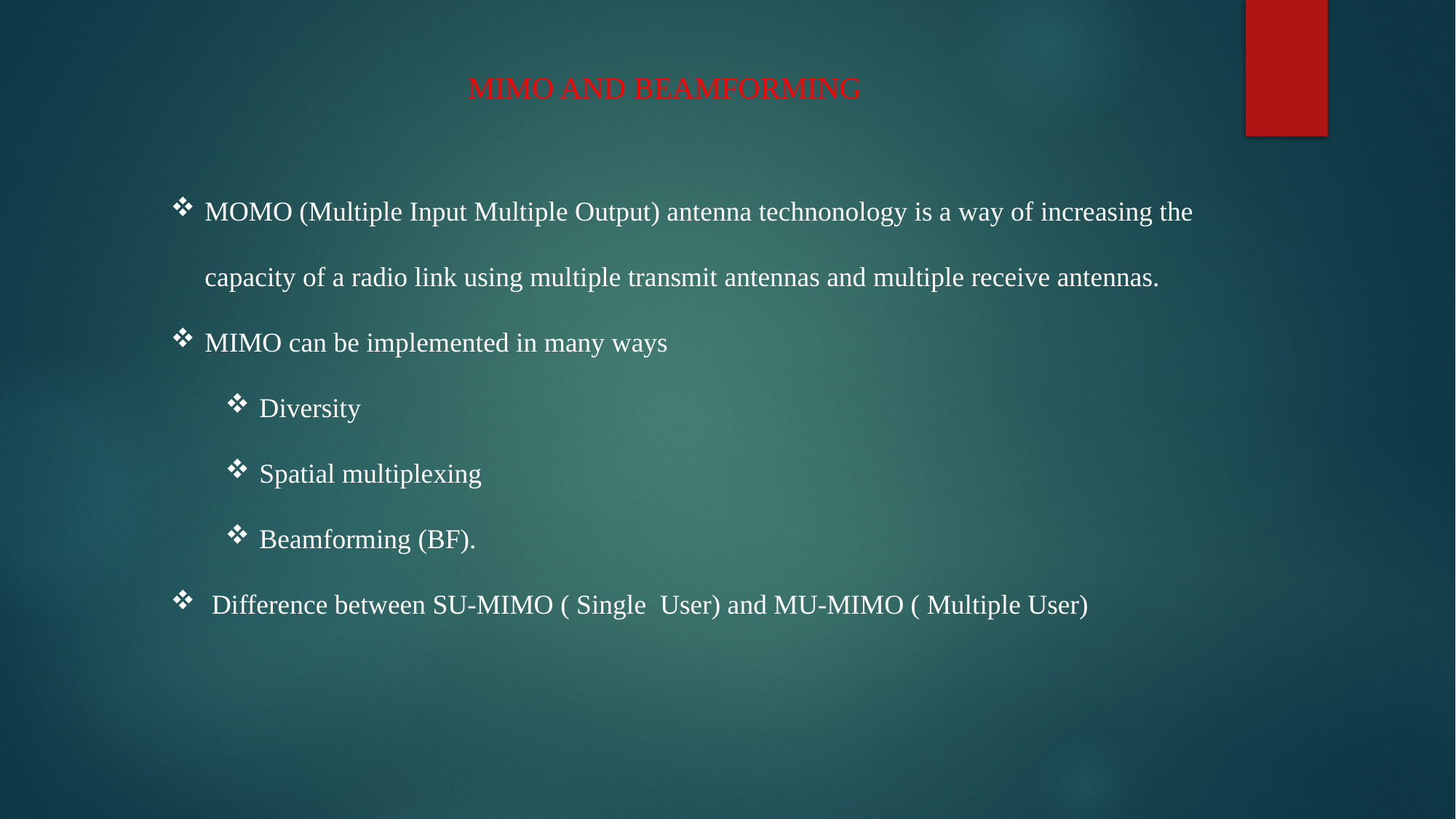

MIMO and beamforming
MOMO (Multiple Input Multiple Output) antenna technonology is a way of increasing the capacity of a radio link using multiple transmit antennas and multiple receive antennas.
MIMO can be implemented in many ways
Diversity
Spatial multiplexing
Beamforming (BF).
 Difference between SU-MIMO ( Single  User) and MU-MIMO ( Multiple User)